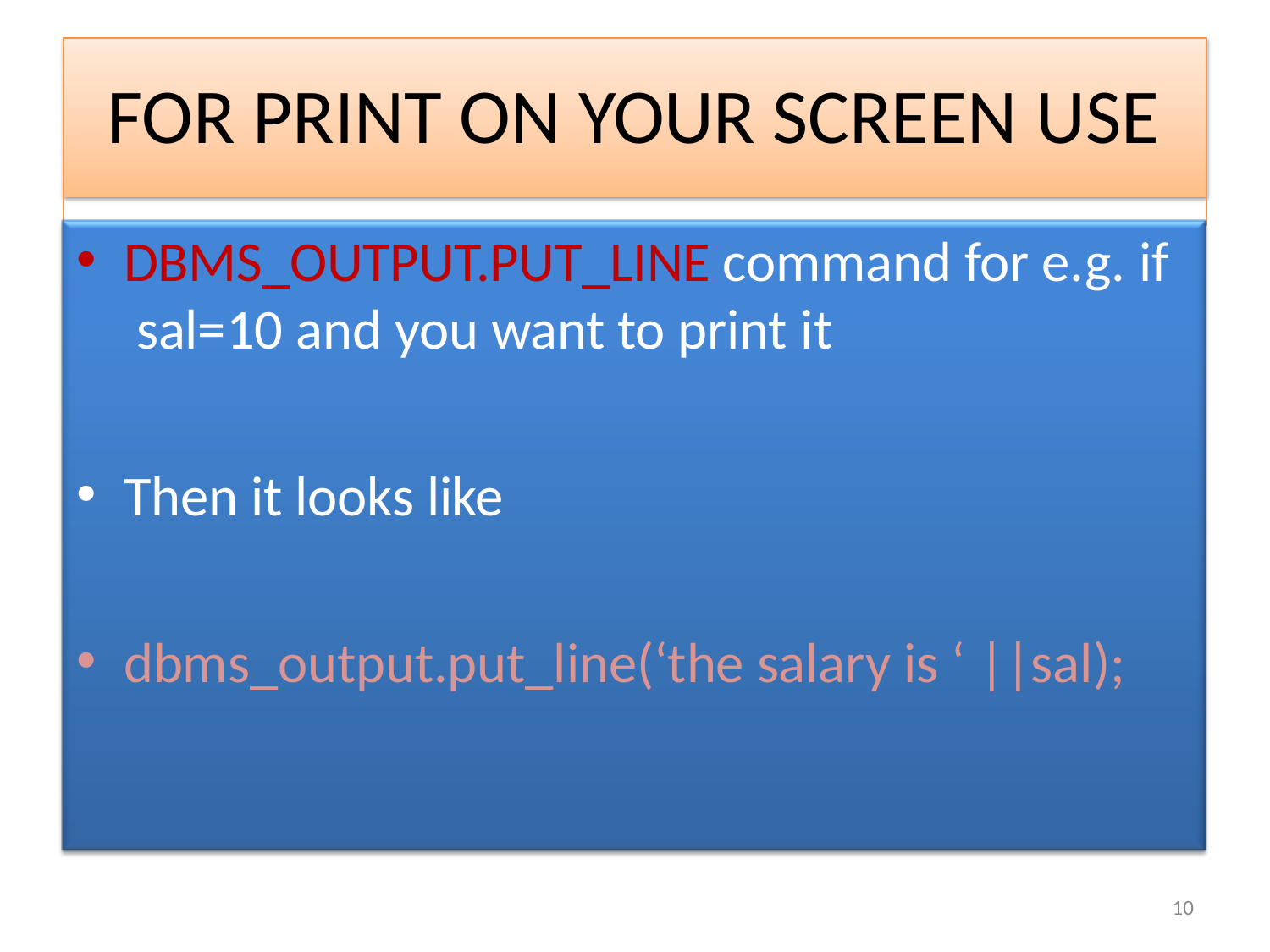

# FOR PRINT ON YOUR SCREEN USE

DBMS_OUTPUT.PUT_LINE command for e.g. if  sal=10 and you want to print it

Then it looks like

dbms_output.put_line(‘the salary is ‘ ||sal);
10